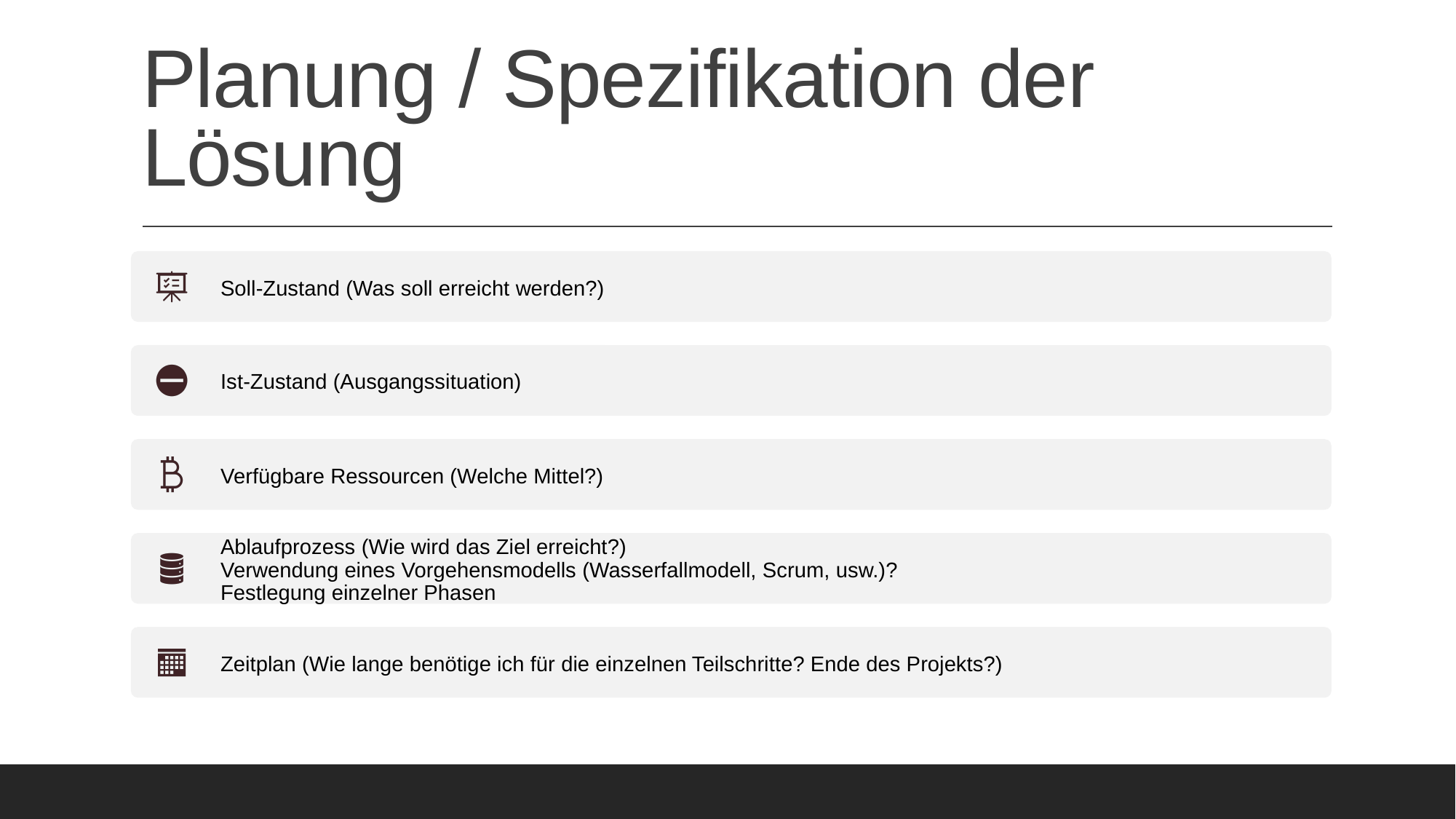

# Planung / Spezifikation der Lösung
Soll-Zustand (Was soll erreicht werden?)
Ist-Zustand (Ausgangssituation)
Verfügbare Ressourcen (Welche Mittel?)
Ablaufprozess (Wie wird das Ziel erreicht?)
Verwendung eines Vorgehensmodells (Wasserfallmodell, Scrum, usw.)?
Festlegung einzelner Phasen
Zeitplan (Wie lange benötige ich für die einzelnen Teilschritte? Ende des Projekts?)

21